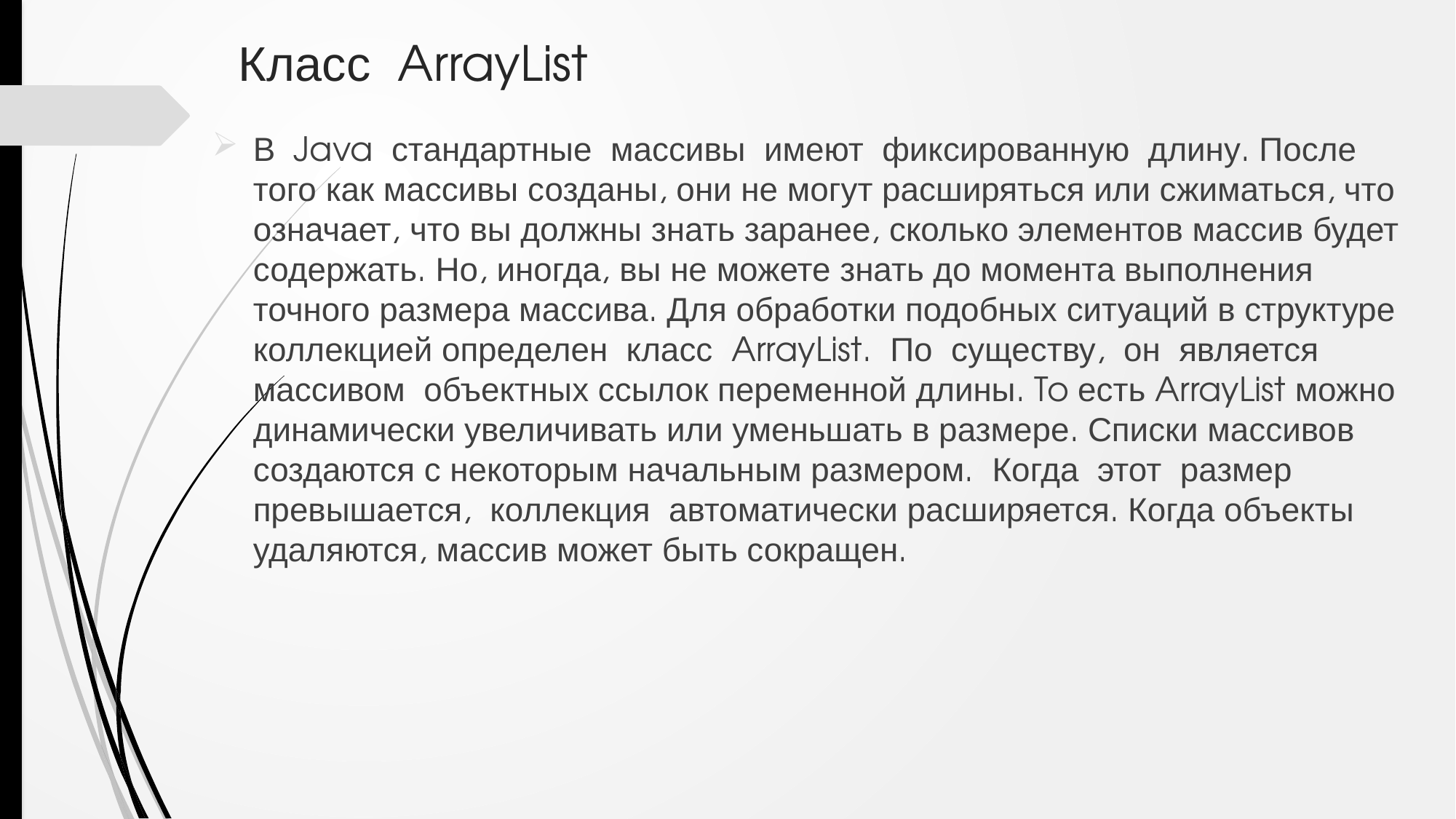

# Класс  ArrayList
В  Java  стандартные  массивы  имеют  фиксированную  длину. После того как массивы созданы, они не могут расширяться или сжиматься, что означает, что вы должны знать заранее, сколько элементов массив будет содержать. Но, иногда, вы не можете знать до момента выполнения точного размера массива. Для обработки подобных ситуаций в структуре коллекцией определен  класс  ArrayList.  По  существу,  он  является  массивом  объектных ссылок переменной длины. To есть ArrayList можно динамически увеличивать или уменьшать в размере. Списки массивов создаются с некоторым начальным размером.  Когда  этот  размер  превышается,  коллекция  автоматически расширяется. Когда объекты удаляются, массив может быть сокращен.